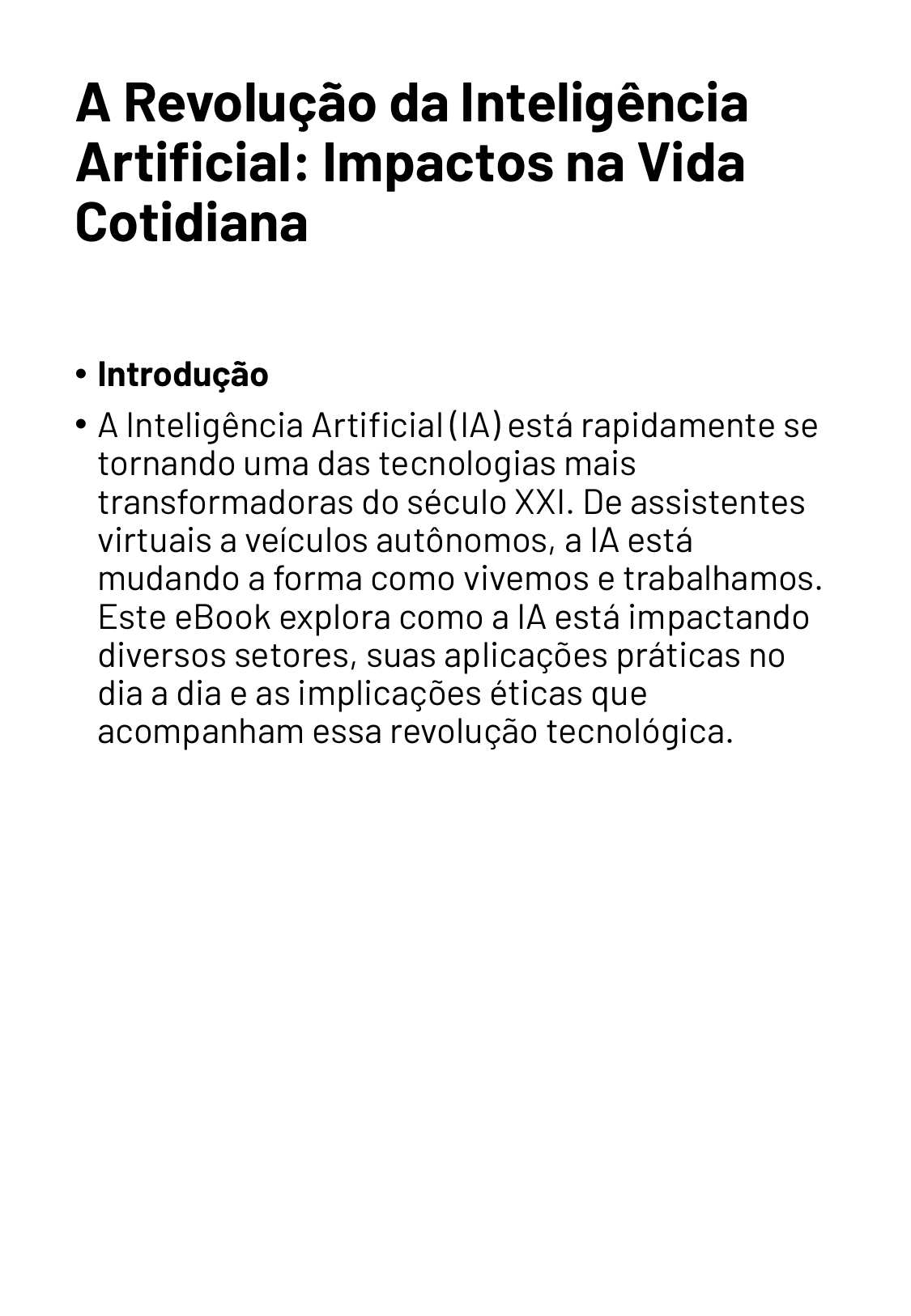

# A Revolução da Inteligência Artificial: Impactos na Vida Cotidiana
Introdução
A Inteligência Artificial (IA) está rapidamente se tornando uma das tecnologias mais transformadoras do século XXI. De assistentes virtuais a veículos autônomos, a IA está mudando a forma como vivemos e trabalhamos. Este eBook explora como a IA está impactando diversos setores, suas aplicações práticas no dia a dia e as implicações éticas que acompanham essa revolução tecnológica.